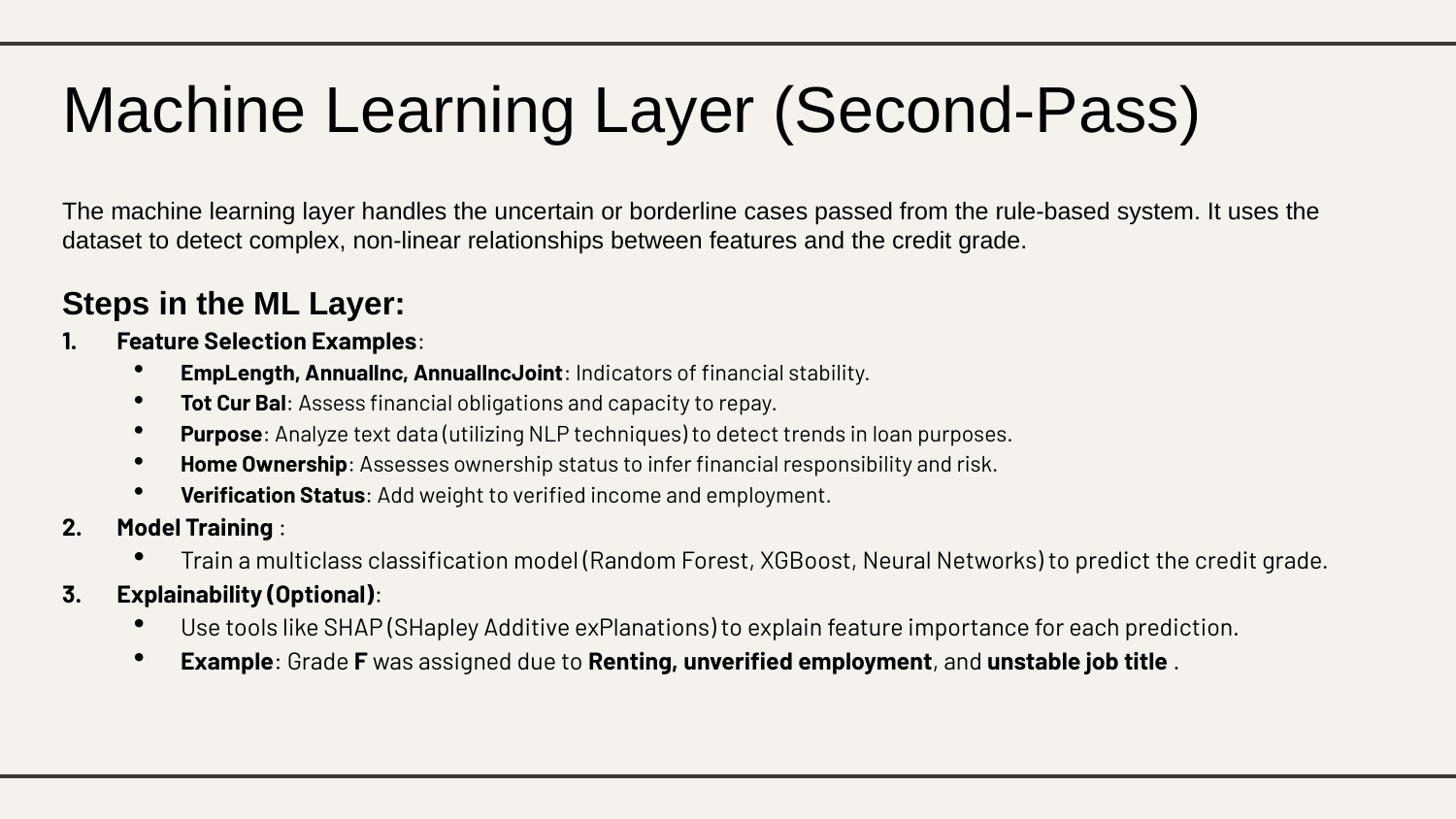

# Machine Learning Layer (Second-Pass)
The machine learning layer handles the uncertain or borderline cases passed from the rule-based system. It uses the dataset to detect complex, non-linear relationships between features and the credit grade.

Steps in the ML Layer:
Feature Selection Examples:
EmpLength, AnnualInc, AnnualIncJoint: Indicators of financial stability.
Tot Cur Bal: Assess financial obligations and capacity to repay.
Purpose: Analyze text data (utilizing NLP techniques) to detect trends in loan purposes.
Home Ownership: Assesses ownership status to infer financial responsibility and risk.
Verification Status: Add weight to verified income and employment.
Model Training :
Train a multiclass classification model (Random Forest, XGBoost, Neural Networks) to predict the credit grade.
Explainability (Optional):
Use tools like SHAP (SHapley Additive exPlanations) to explain feature importance for each prediction.
Example: Grade F was assigned due to Renting, unverified employment, and unstable job title .